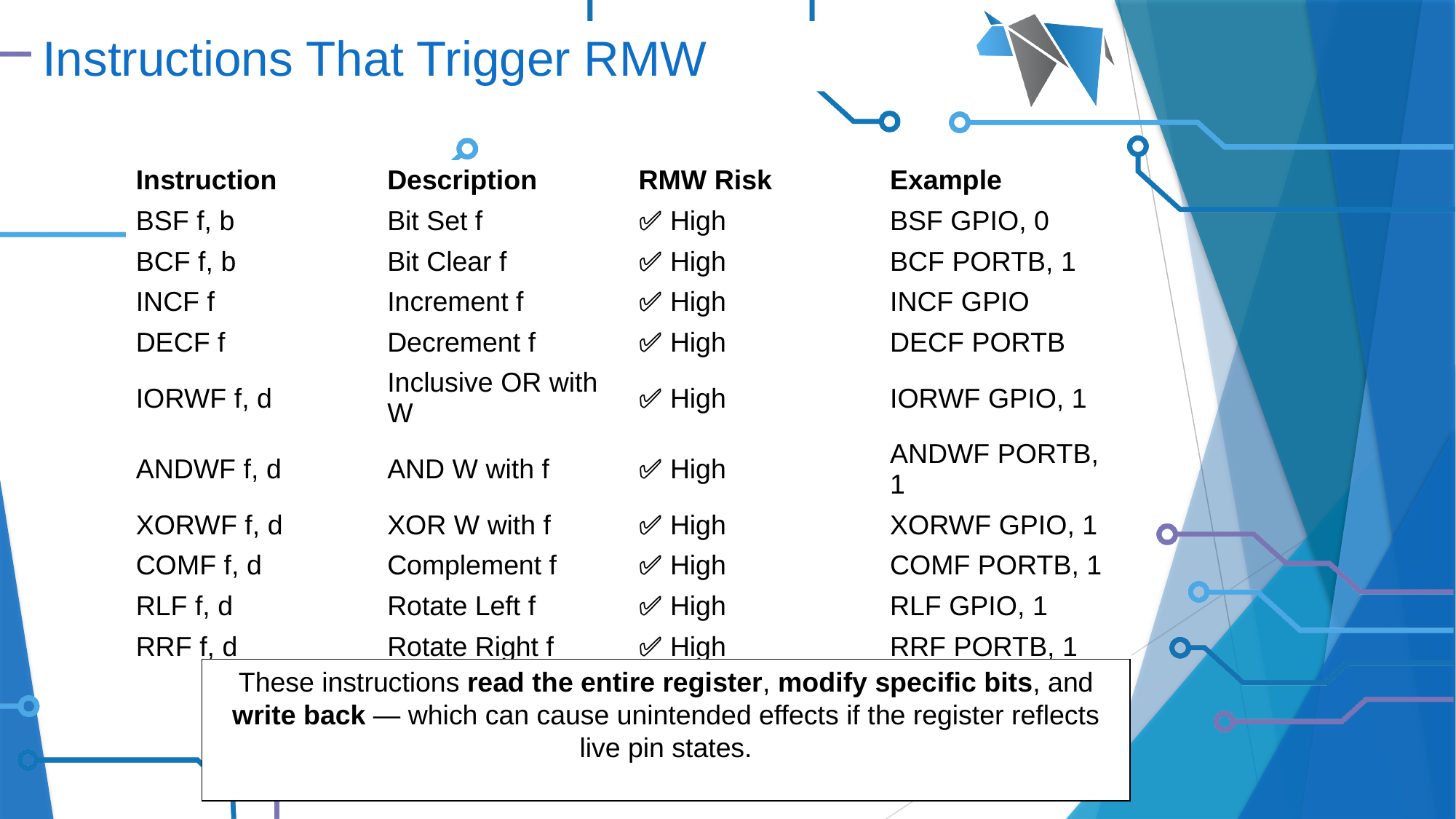

# Instructions That Trigger RMW
| Instruction | Description | RMW Risk | Example |
| --- | --- | --- | --- |
| BSF f, b | Bit Set f | ✅ High | BSF GPIO, 0 |
| BCF f, b | Bit Clear f | ✅ High | BCF PORTB, 1 |
| INCF f | Increment f | ✅ High | INCF GPIO |
| DECF f | Decrement f | ✅ High | DECF PORTB |
| IORWF f, d | Inclusive OR with W | ✅ High | IORWF GPIO, 1 |
| ANDWF f, d | AND W with f | ✅ High | ANDWF PORTB, 1 |
| XORWF f, d | XOR W with f | ✅ High | XORWF GPIO, 1 |
| COMF f, d | Complement f | ✅ High | COMF PORTB, 1 |
| RLF f, d | Rotate Left f | ✅ High | RLF GPIO, 1 |
| RRF f, d | Rotate Right f | ✅ High | RRF PORTB, 1 |
These instructions read the entire register, modify specific bits, and write back — which can cause unintended effects if the register reflects live pin states.